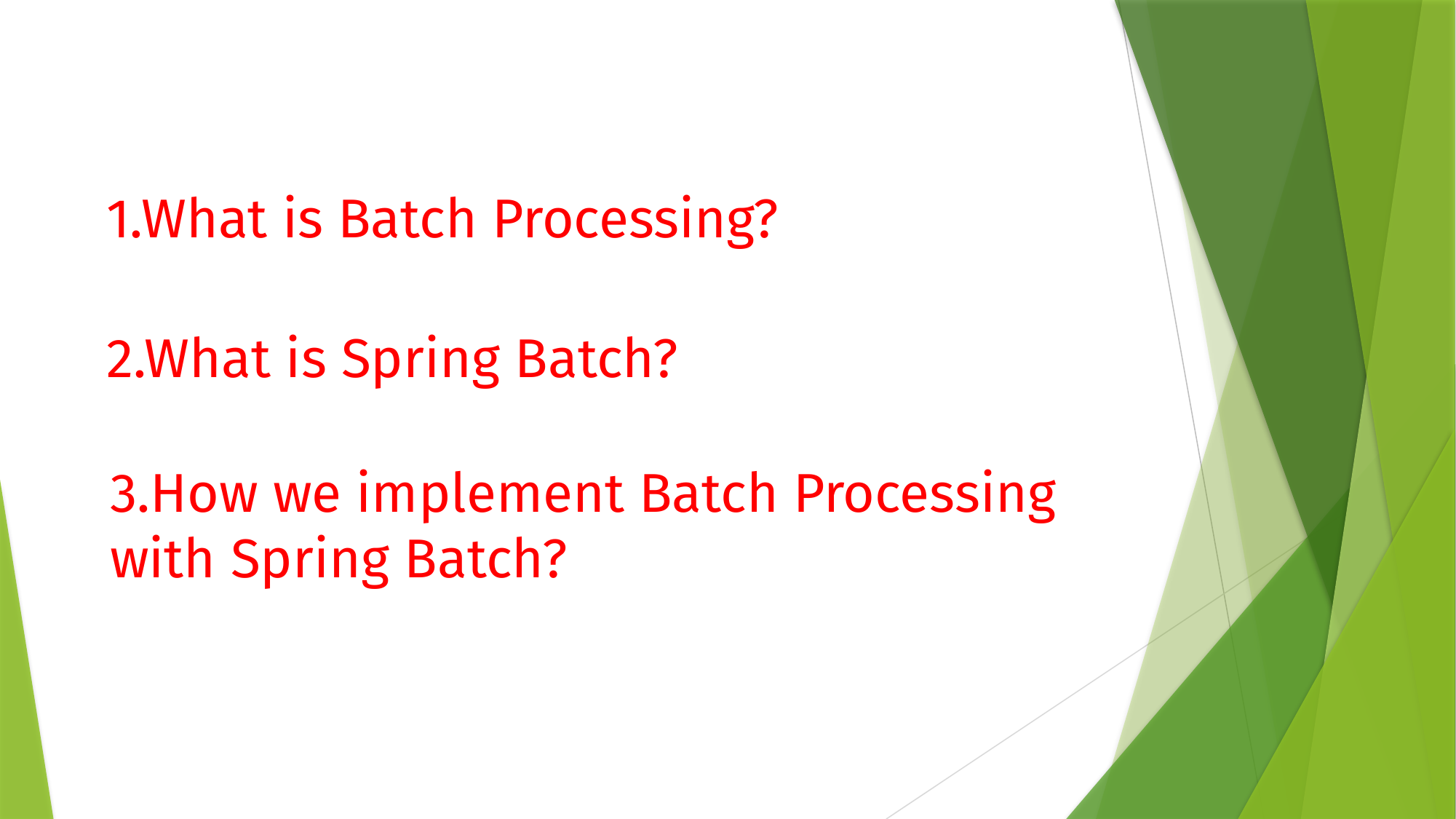

# 1.What is Batch Processing?
 2.What is Spring Batch?
3.How we implement Batch Processing with Spring Batch?